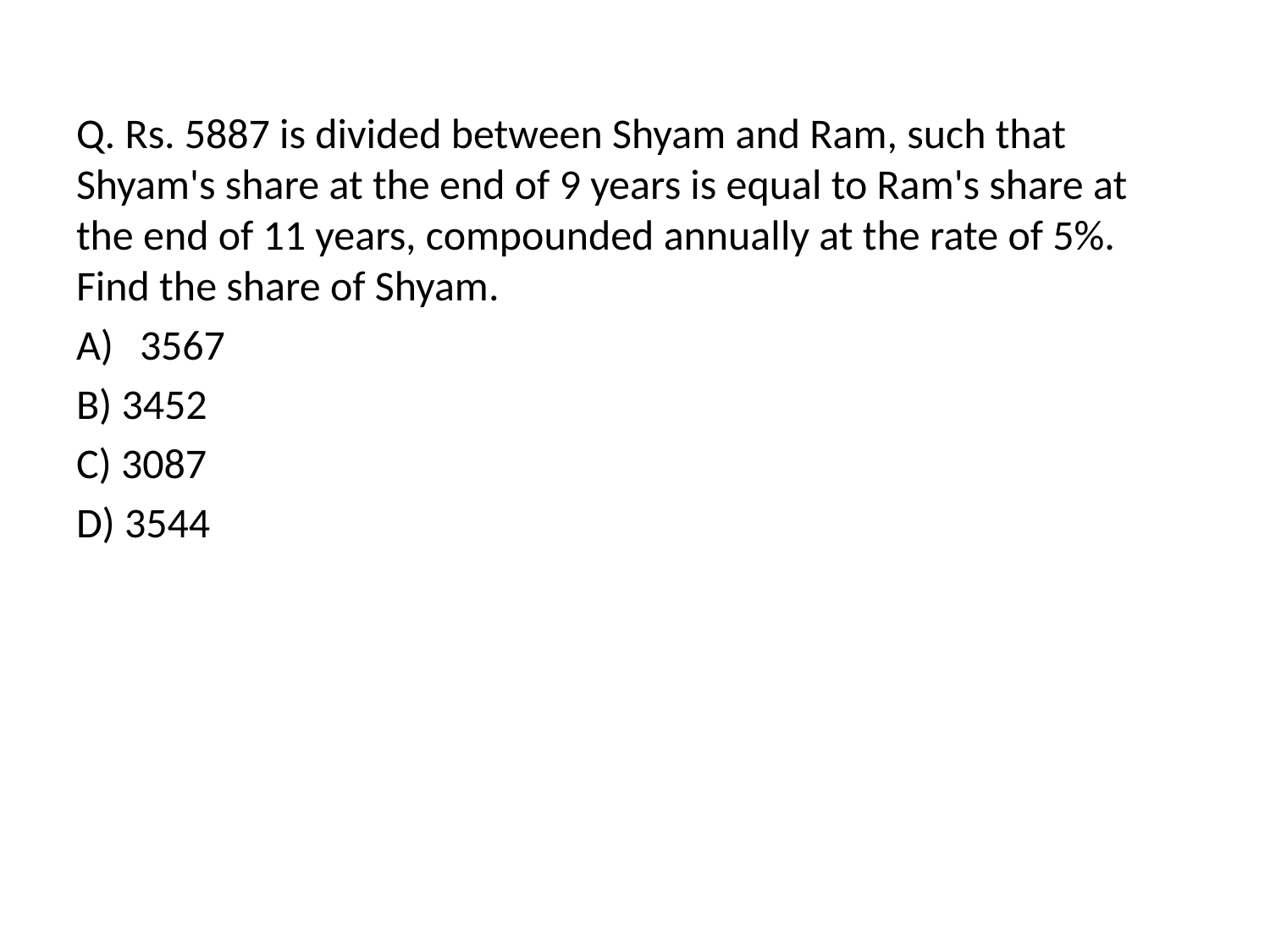

Q. Rs. 5887 is divided between Shyam and Ram, such that Shyam's share at the end of 9 years is equal to Ram's share at the end of 11 years, compounded annually at the rate of 5%. Find the share of Shyam.
3567
B) 3452
C) 3087
D) 3544